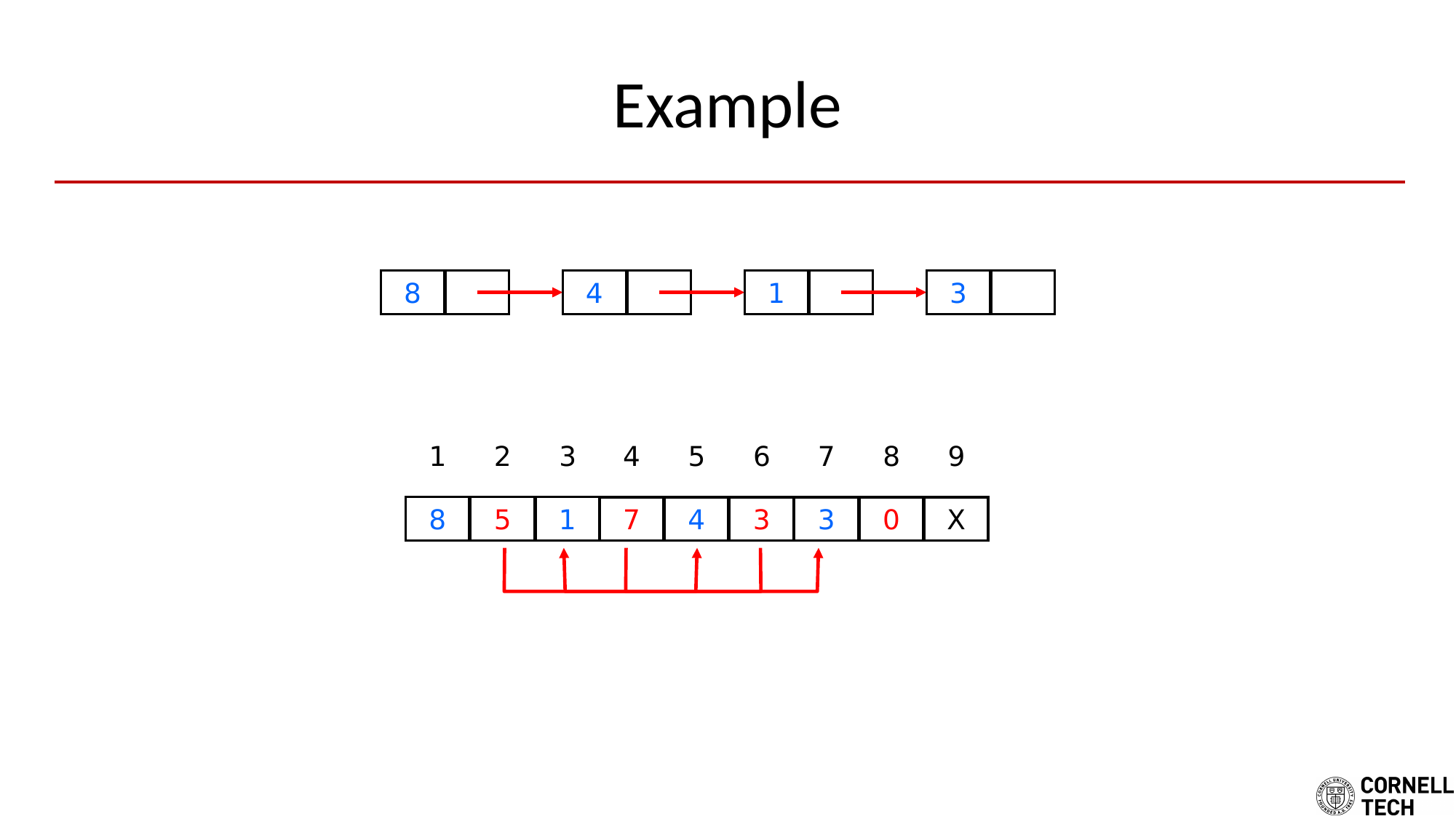

# Example
8

4

1

3

1
2
3
4
5
6
7
8
9
8
5
1
7
4
3
3
0
X